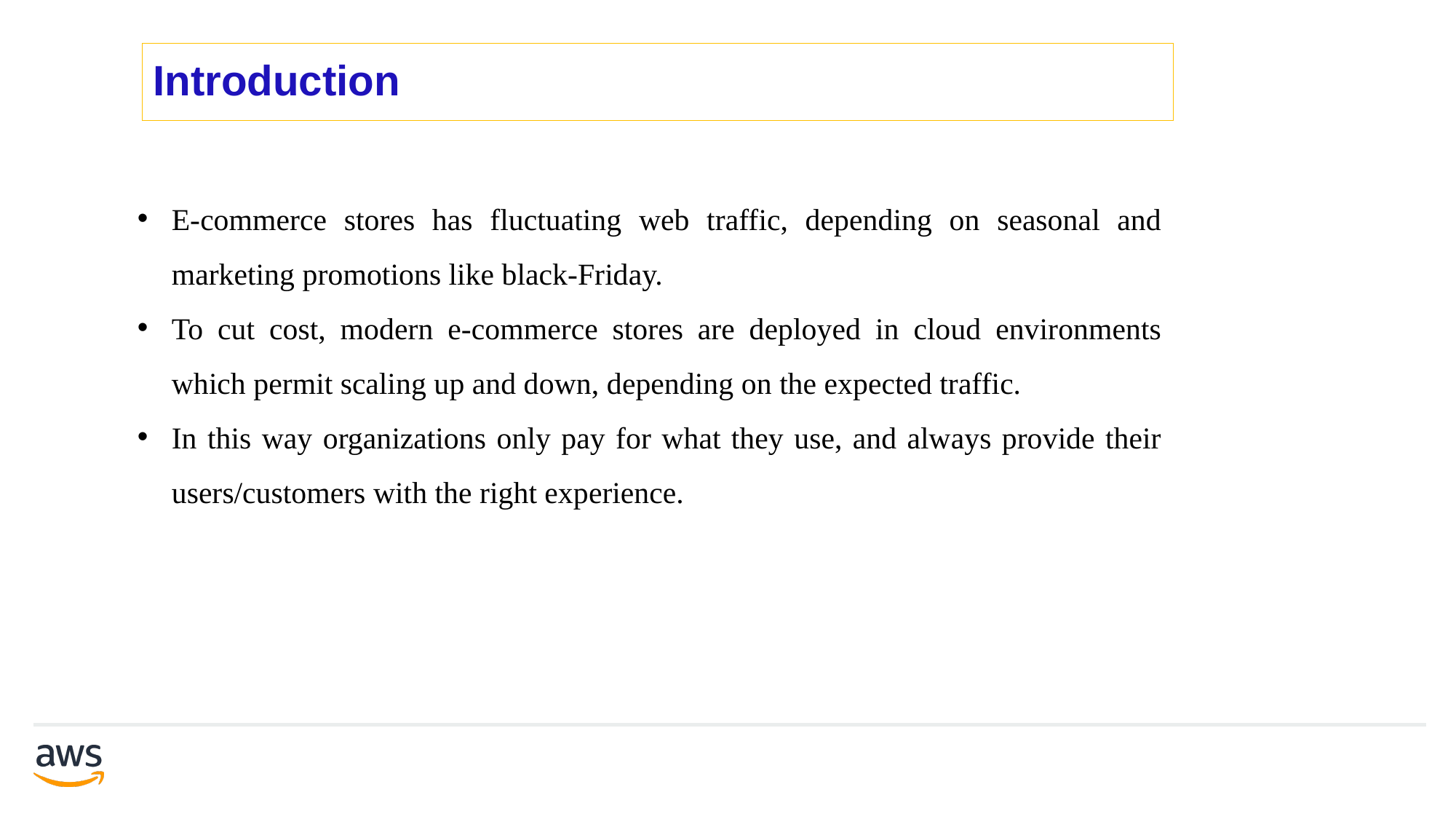

# Introduction
E-commerce stores has fluctuating web traffic, depending on seasonal and marketing promotions like black-Friday.
To cut cost, modern e-commerce stores are deployed in cloud environments which permit scaling up and down, depending on the expected traffic.
In this way organizations only pay for what they use, and always provide their users/customers with the right experience.